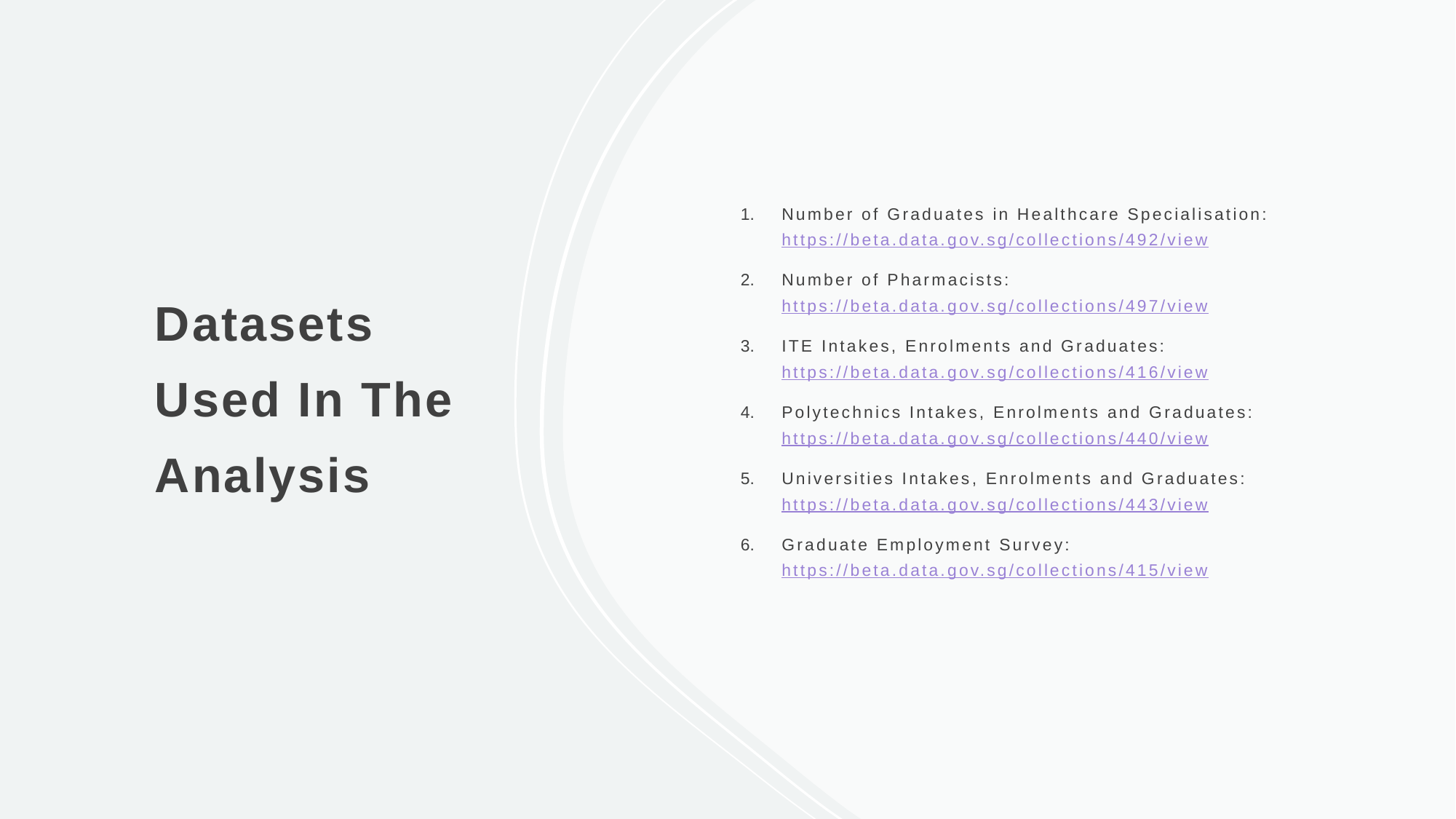

# Datasets Used In The Analysis
Number of Graduates in Healthcare Specialisation: https://beta.data.gov.sg/collections/492/view
Number of Pharmacists: https://beta.data.gov.sg/collections/497/view
ITE Intakes, Enrolments and Graduates: https://beta.data.gov.sg/collections/416/view
Polytechnics Intakes, Enrolments and Graduates: https://beta.data.gov.sg/collections/440/view
Universities Intakes, Enrolments and Graduates: https://beta.data.gov.sg/collections/443/view
Graduate Employment Survey: https://beta.data.gov.sg/collections/415/view